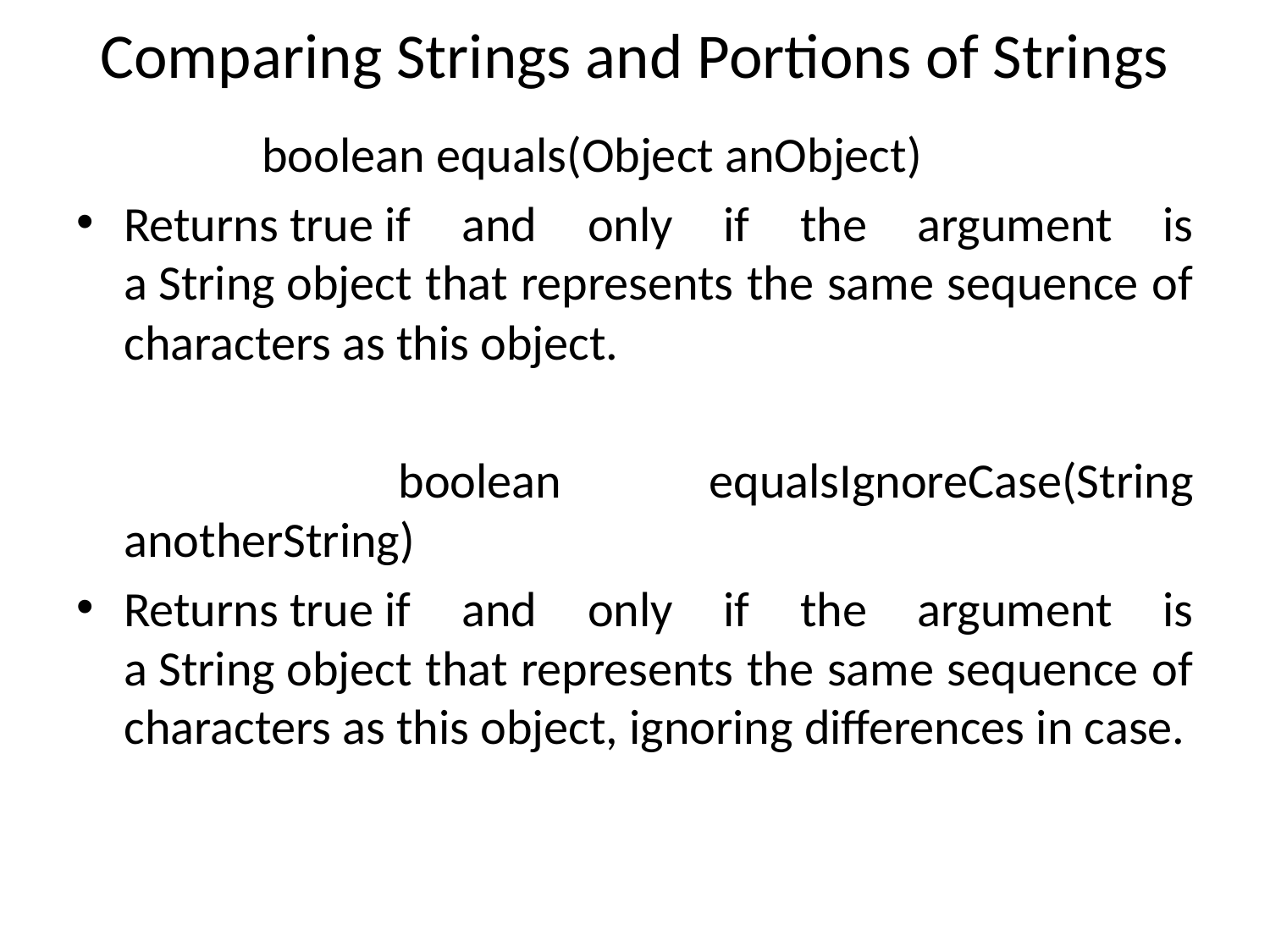

# Comparing Strings and Portions of Strings
		 boolean equals(Object anObject)
Returns true if and only if the argument is a String object that represents the same sequence of characters as this object.

		 boolean equalsIgnoreCase(String anotherString)
Returns true if and only if the argument is a String object that represents the same sequence of characters as this object, ignoring differences in case.